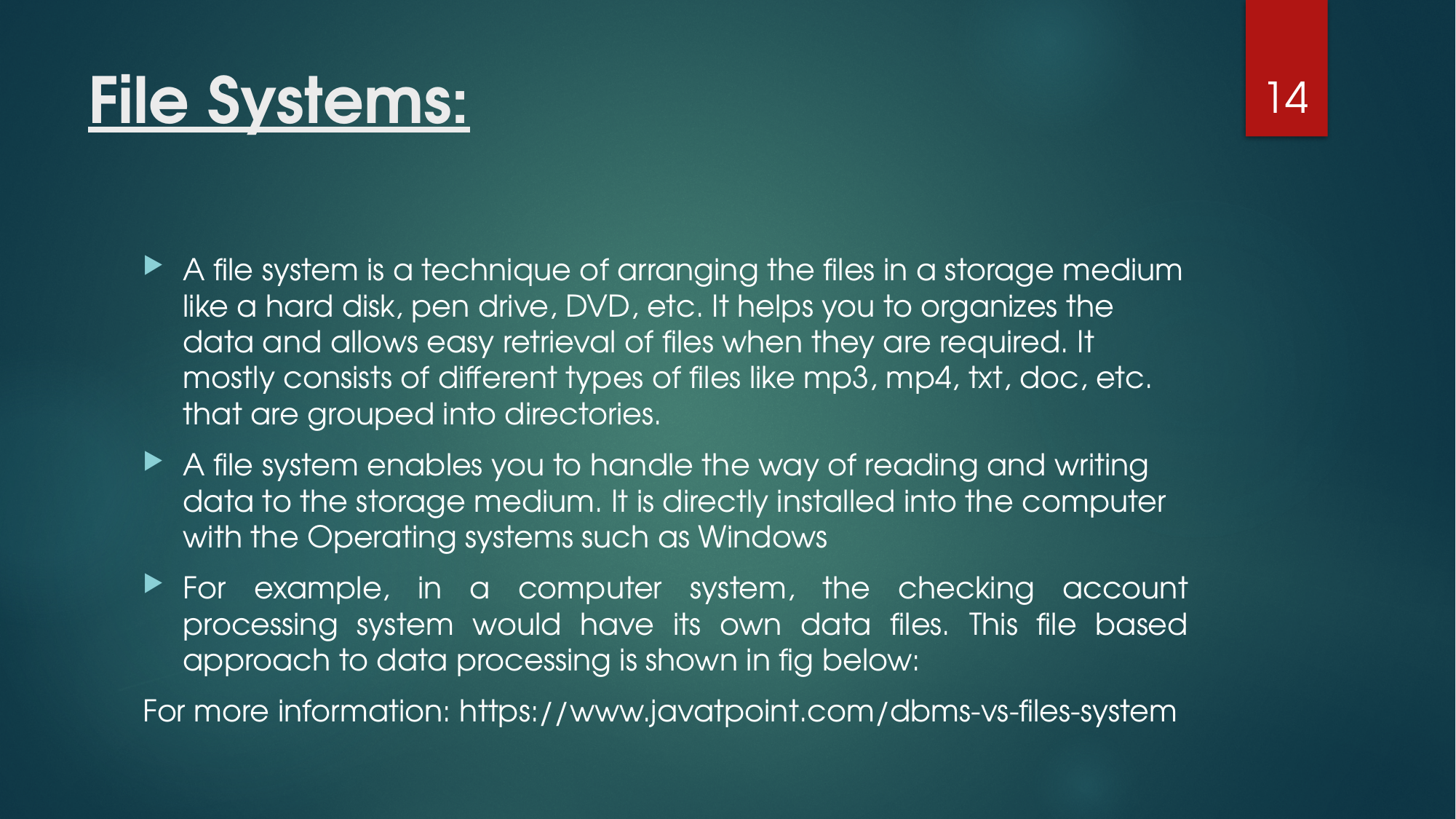

14
# File Systems:
A file system is a technique of arranging the files in a storage medium like a hard disk, pen drive, DVD, etc. It helps you to organizes the data and allows easy retrieval of files when they are required. It mostly consists of different types of files like mp3, mp4, txt, doc, etc. that are grouped into directories.
A file system enables you to handle the way of reading and writing data to the storage medium. It is directly installed into the computer with the Operating systems such as Windows
For example, in a computer system, the checking account processing system would have its own data files. This file based approach to data processing is shown in fig below:
For more information: https://www.javatpoint.com/dbms-vs-files-system